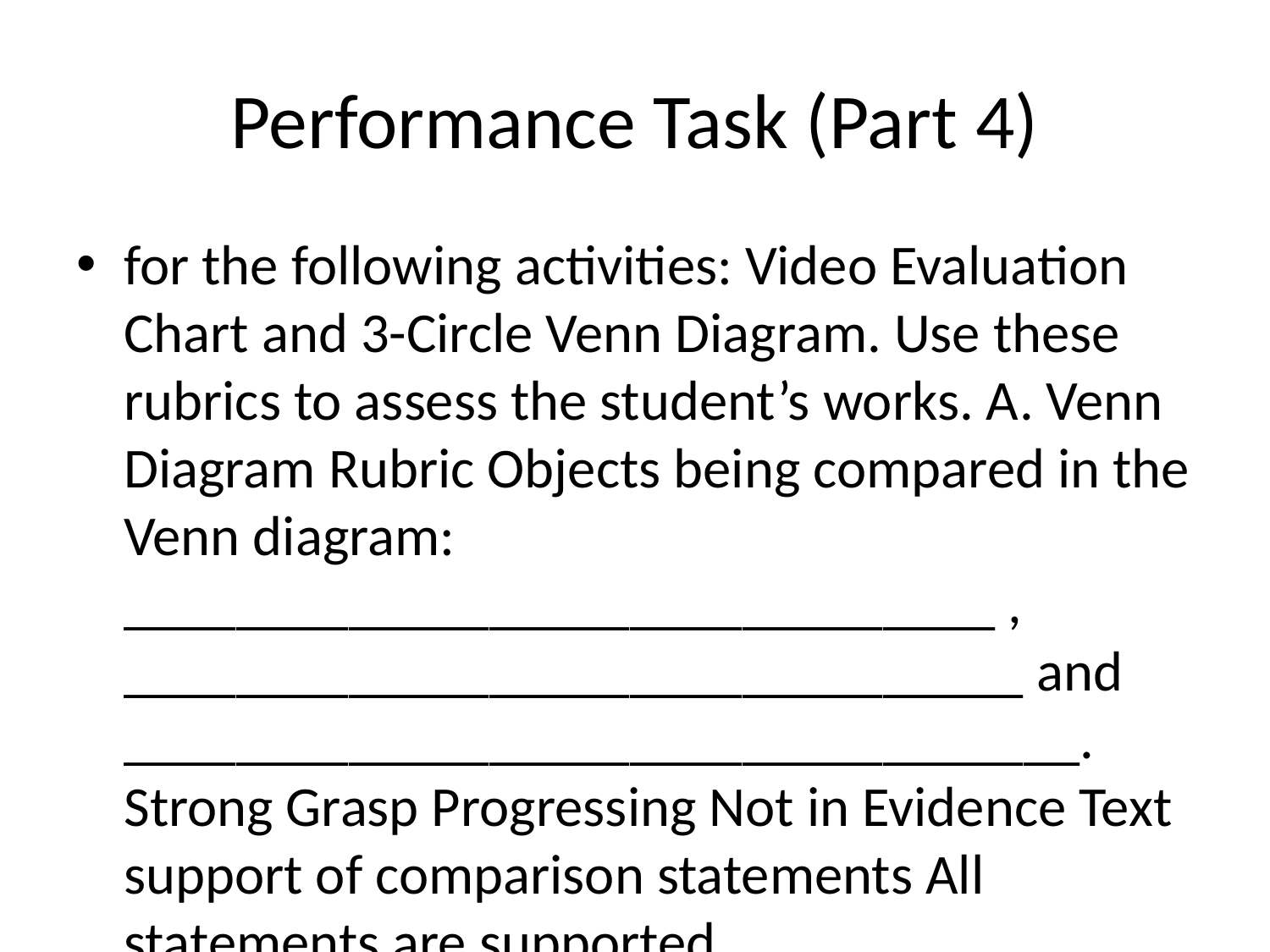

# Performance Task (Part 4)
for the following activities: Video Evaluation Chart and 3-Circle Venn Diagram. Use these rubrics to assess the student’s works. A. Venn Diagram Rubric Objects being compared in the Venn diagram: _______________________________ , ________________________________ and __________________________________. Strong Grasp Progressing Not in Evidence Text support of comparison statements All statements are supported